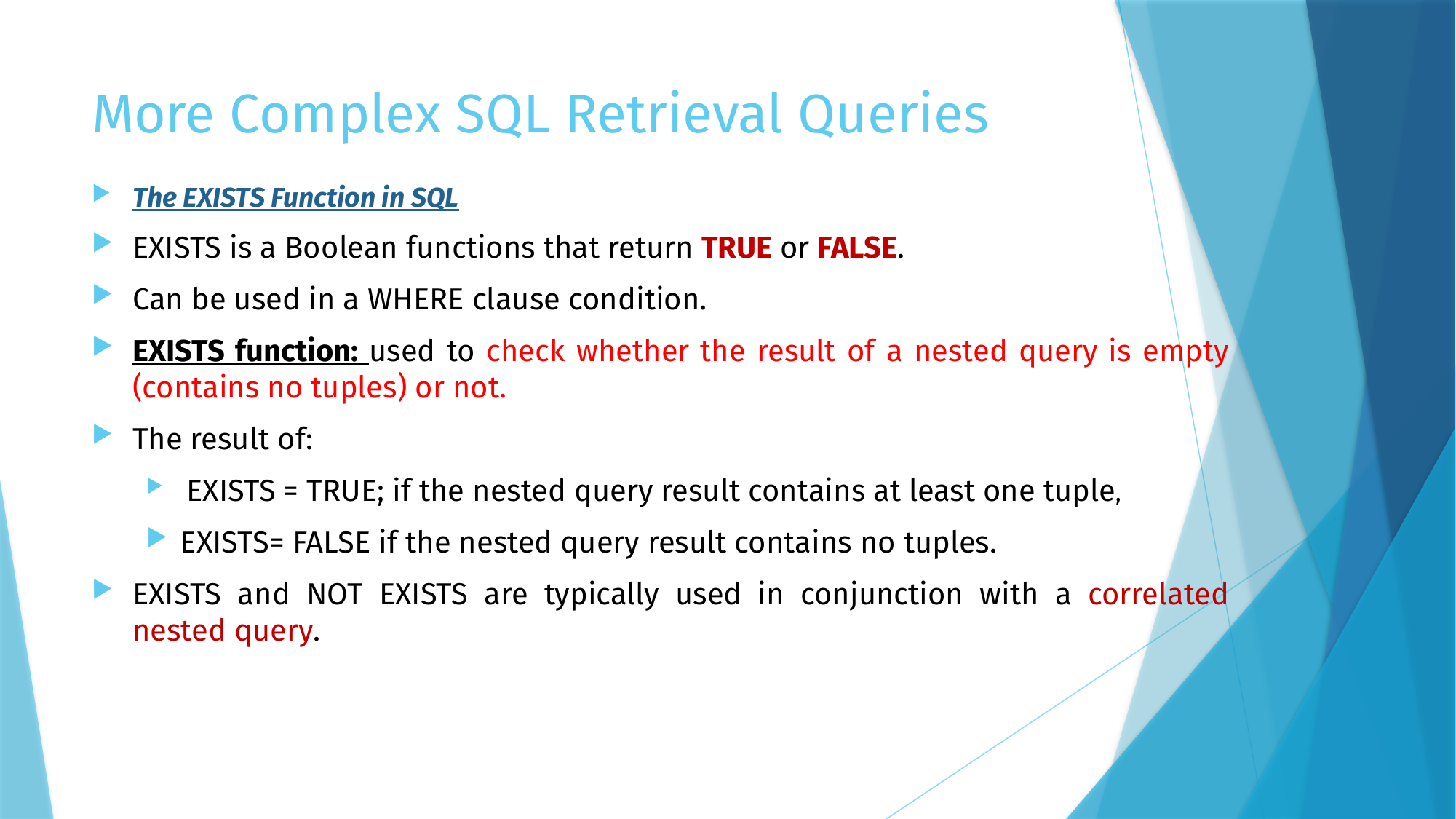

# More Complex SQL Retrieval Queries
The EXISTS Function in SQL
EXISTS is a Boolean functions that return TRUE or FALSE.
Can be used in a WHERE clause condition.
EXISTS function: used to check whether the result of a nested query is empty (contains no tuples) or not.
The result of:
 EXISTS = TRUE; if the nested query result contains at least one tuple,
EXISTS= FALSE if the nested query result contains no tuples.
EXISTS and NOT EXISTS are typically used in conjunction with a correlated nested query.